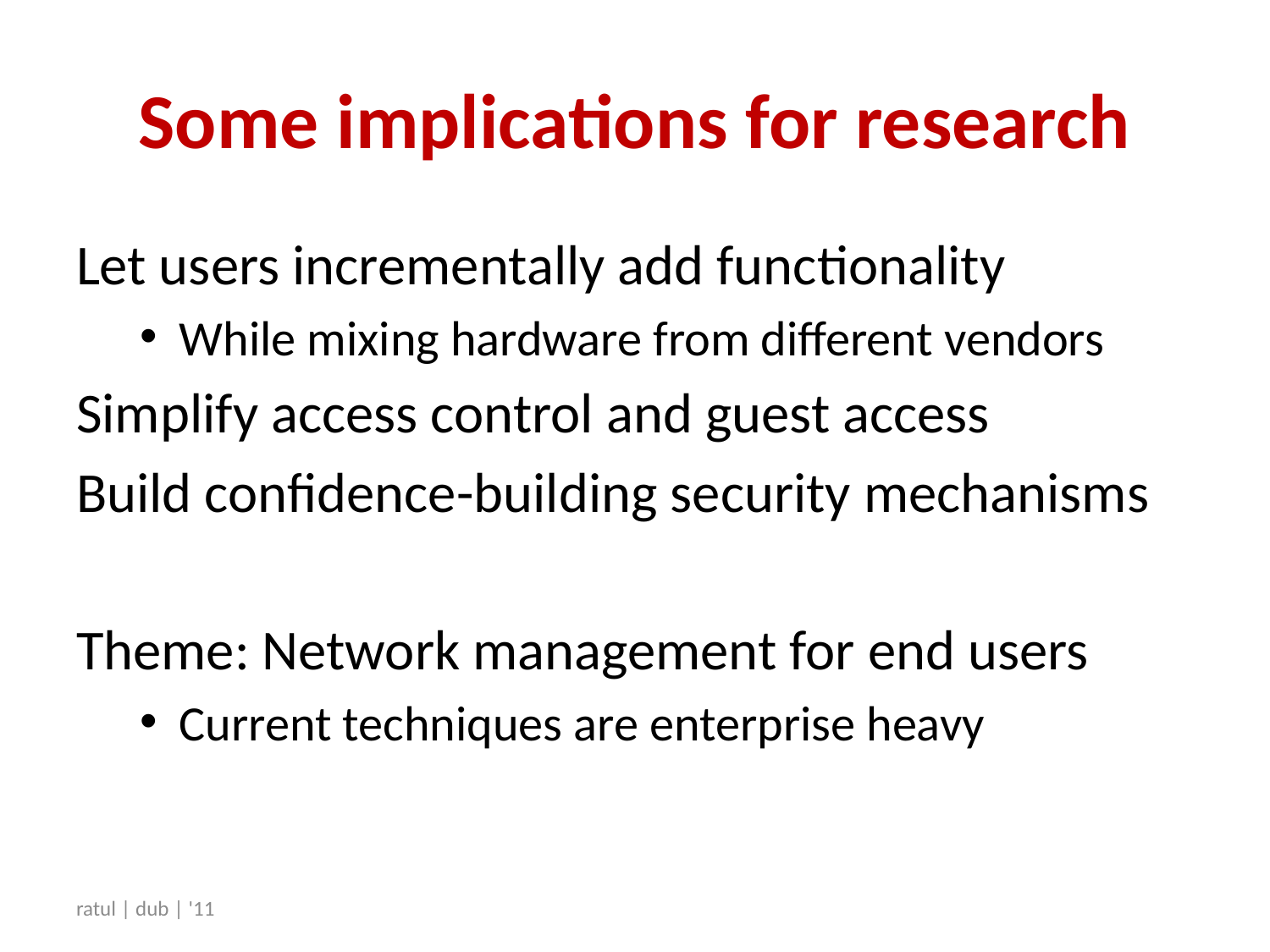

# Some implications for research
Let users incrementally add functionality
While mixing hardware from different vendors
Simplify access control and guest access
Build confidence-building security mechanisms

Theme: Network management for end users
Current techniques are enterprise heavy
ratul | dub | '11